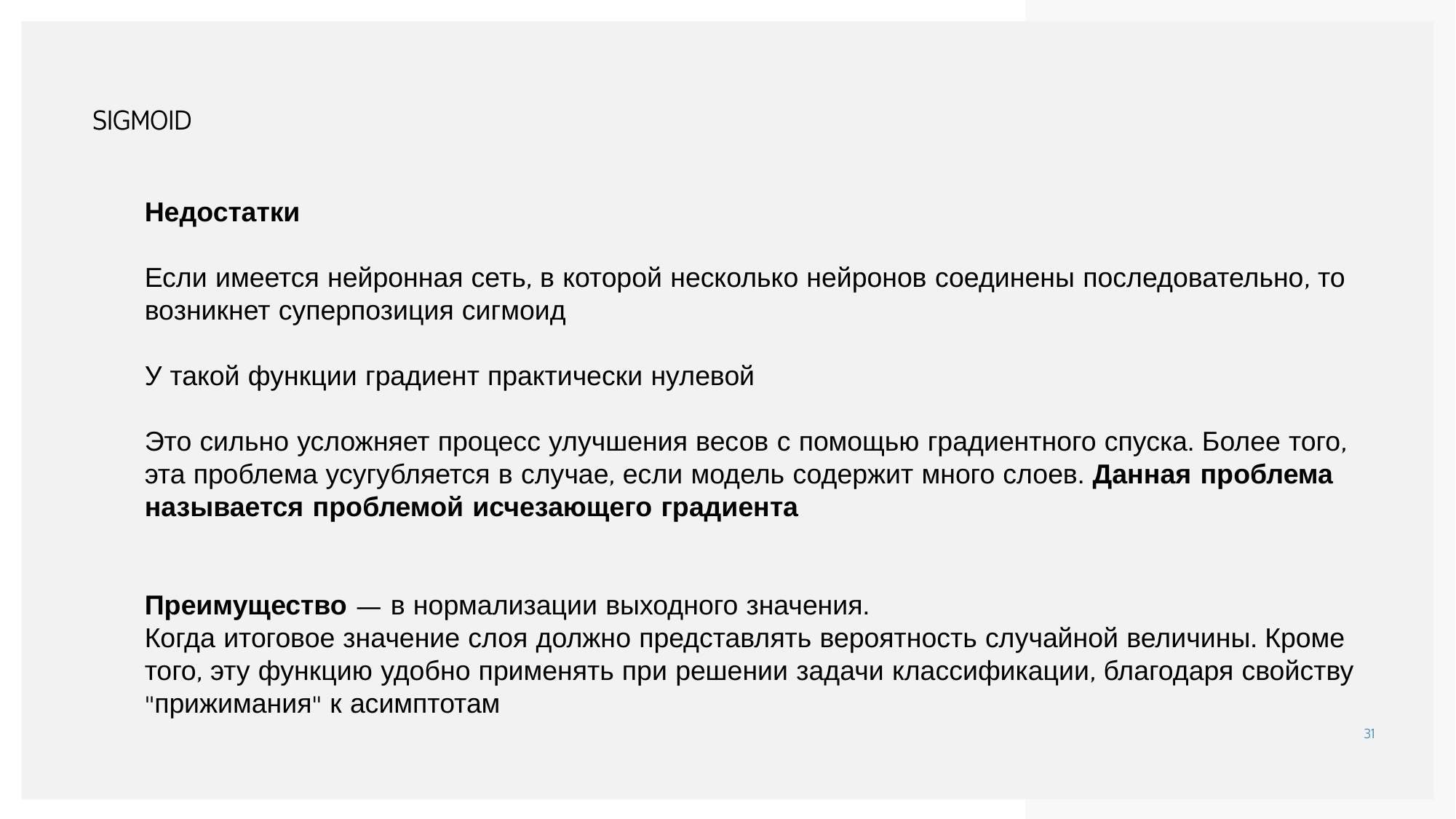

# Sigmoid
Недостатки

Если имеется нейронная сеть, в которой несколько нейронов соединены последовательно, то возникнет суперпозиция сигмоид

У такой функции градиент практически нулевой

Это сильно усложняет процесс улучшения весов с помощью градиентного спуска. Более того, эта проблема усугубляется в случае, если модель содержит много слоев. Данная проблема называется проблемой исчезающего градиента

Преимущество — в нормализации выходного значения.
Когда итоговое значение слоя должно представлять вероятность случайной величины. Кроме того, эту функцию удобно применять при решении задачи классификации, благодаря свойству "прижимания" к асимптотам
31